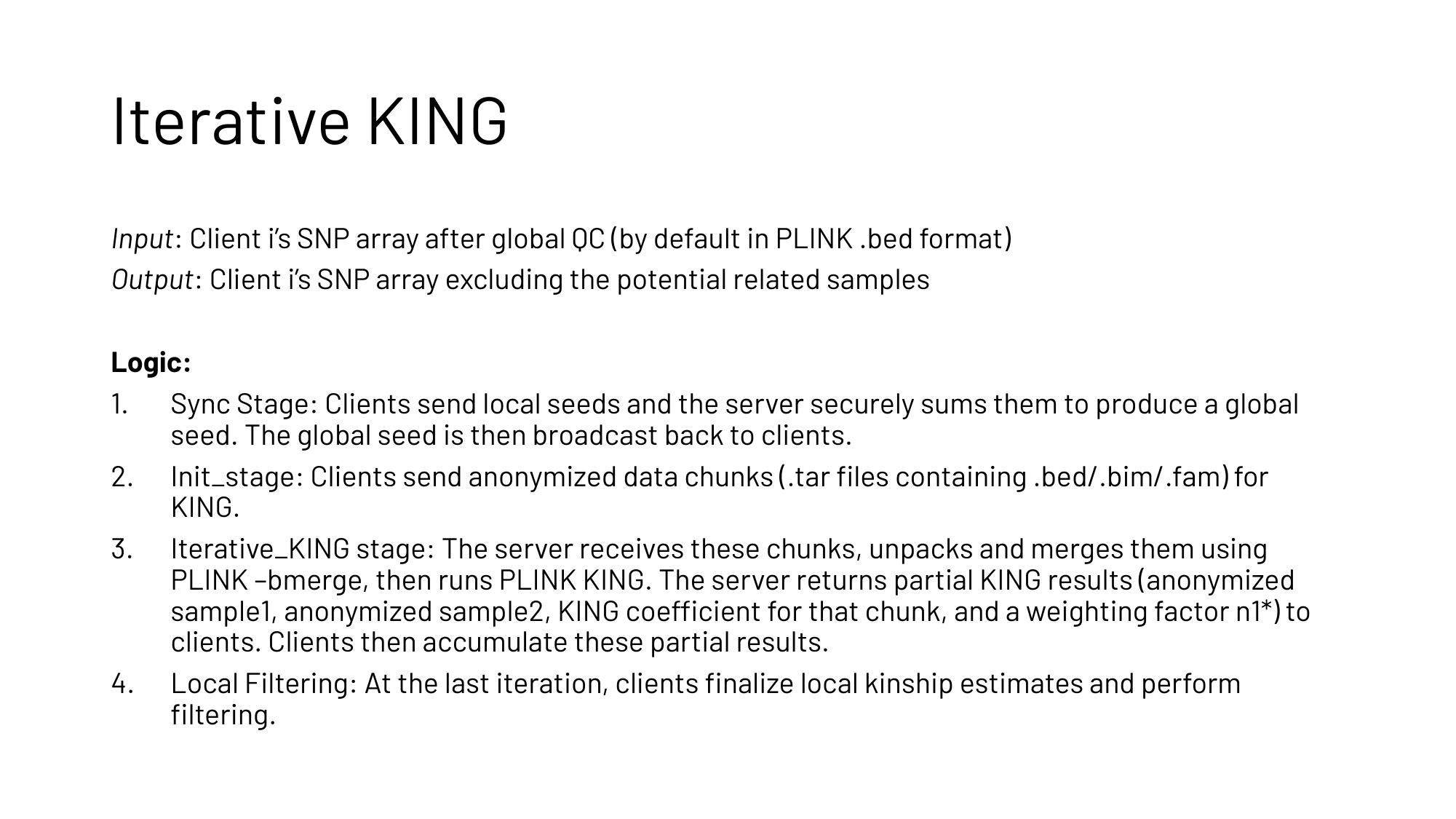

# Iterative KING
Input: Client i’s SNP array after global QC (by default in PLINK .bed format)
Output: Client i’s SNP array excluding the potential related samples

Logic:
Sync Stage: Clients send local seeds and the server securely sums them to produce a global seed. The global seed is then broadcast back to clients.
Init_stage: Clients send anonymized data chunks (.tar files containing .bed/.bim/.fam) for KING.
Iterative_KING stage: The server receives these chunks, unpacks and merges them using PLINK –bmerge, then runs PLINK KING. The server returns partial KING results (anonymized sample1, anonymized sample2, KING coefficient for that chunk, and a weighting factor n1*) to clients. Clients then accumulate these partial results.
Local Filtering: At the last iteration, clients finalize local kinship estimates and perform filtering.